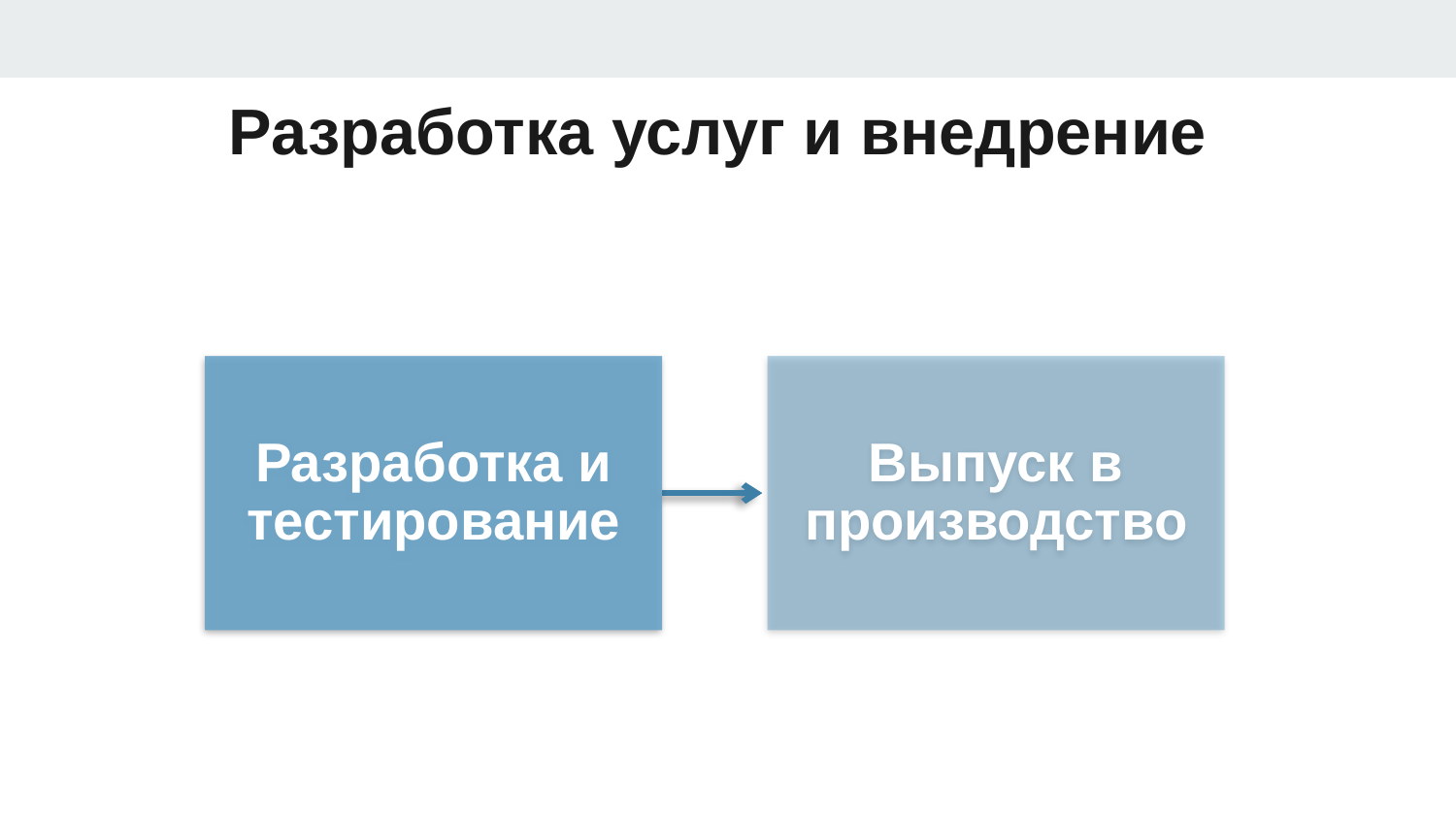

# Разработка услуг и внедрение

Разработка и тестирование
Выпуск в производство